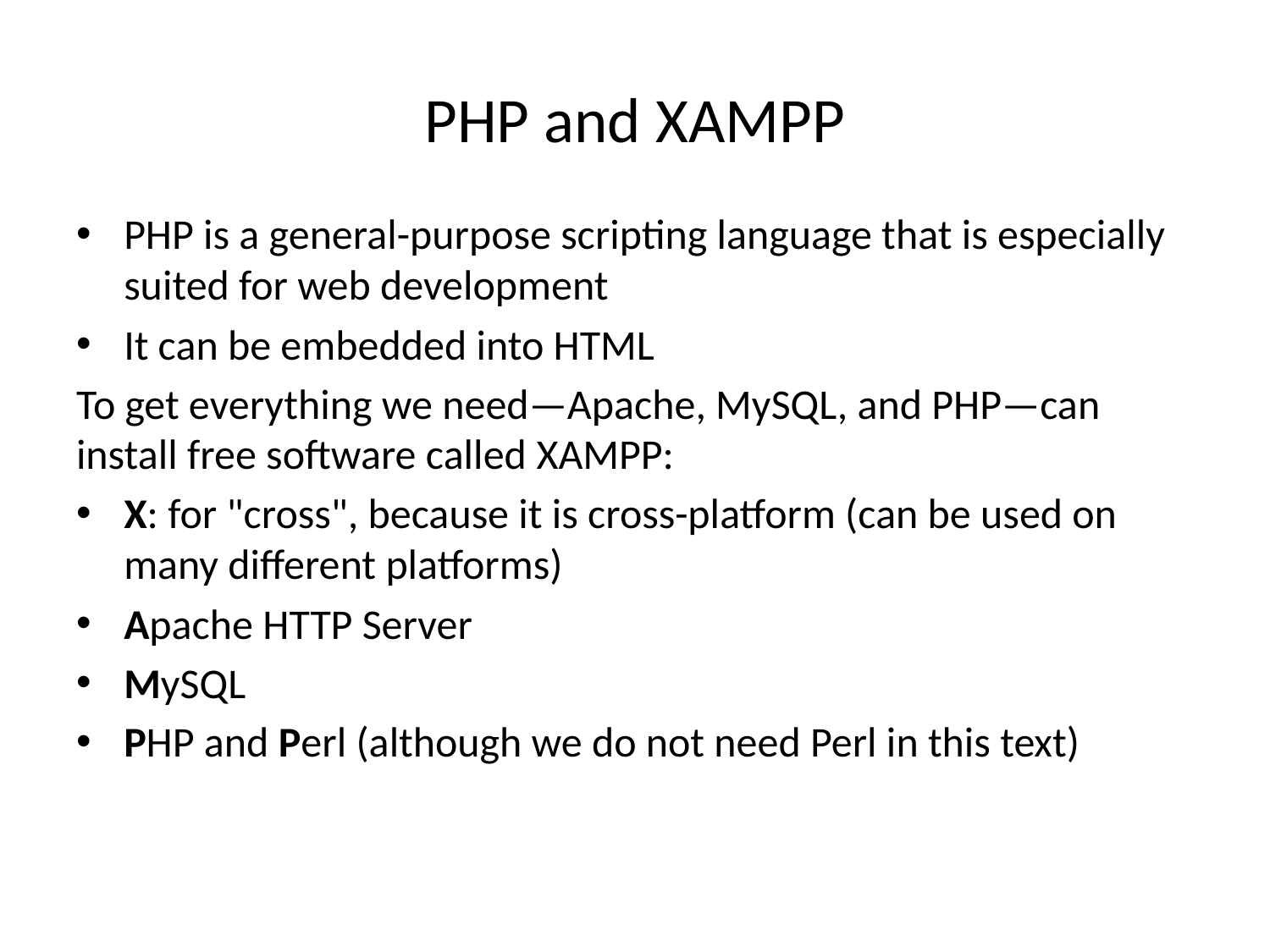

# PHP and XAMPP
PHP is a general-purpose scripting language that is especially suited for web development
It can be embedded into HTML
To get everything we need—Apache, MySQL, and PHP—can install free software called XAMPP:
X: for "cross", because it is cross-platform (can be used on many different platforms)
Apache HTTP Server
MySQL
PHP and Perl (although we do not need Perl in this text)